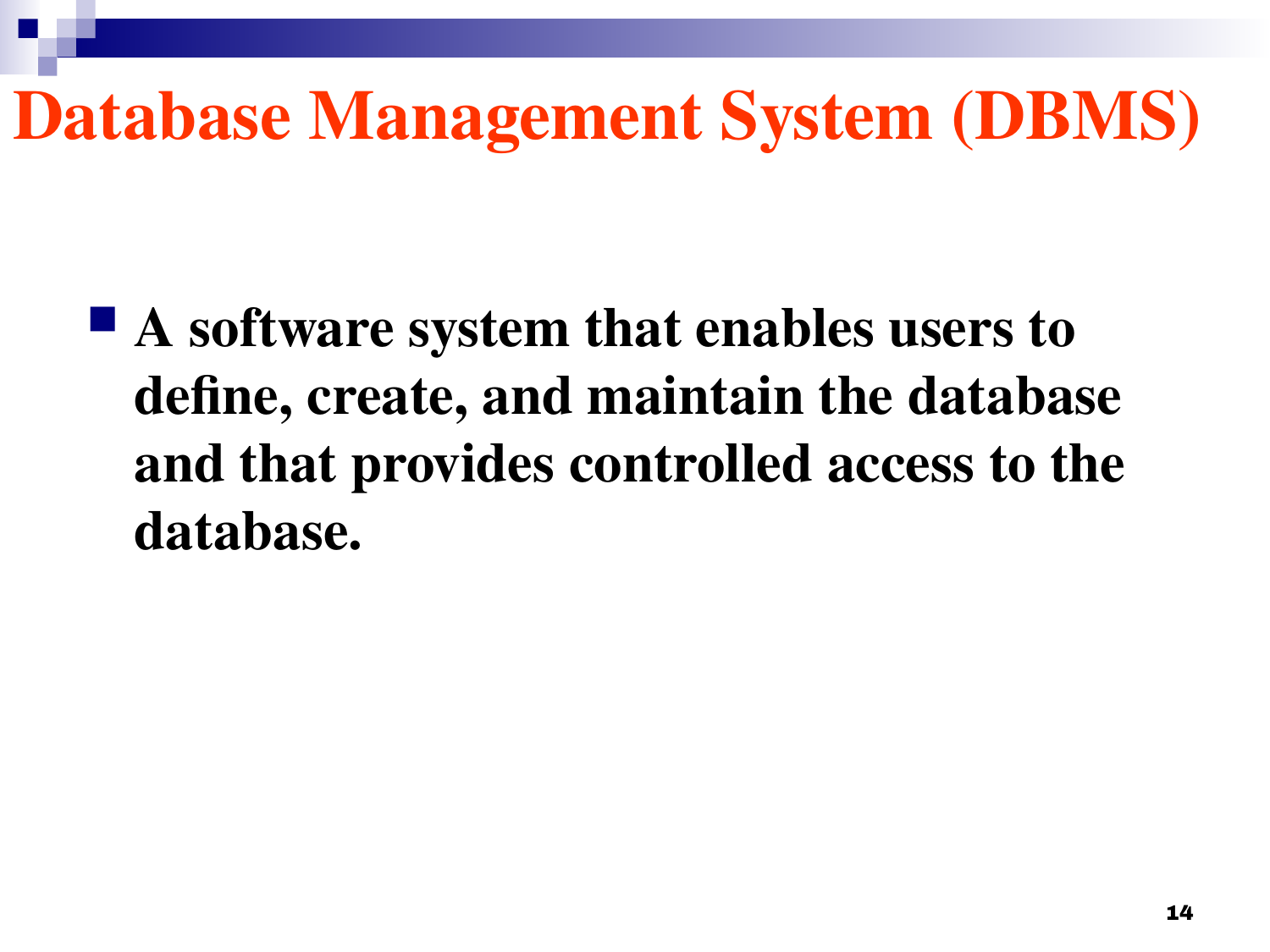

# Database Management System (DBMS)
A software system that enables users to define, create, and maintain the database and that provides controlled access to the database.
14